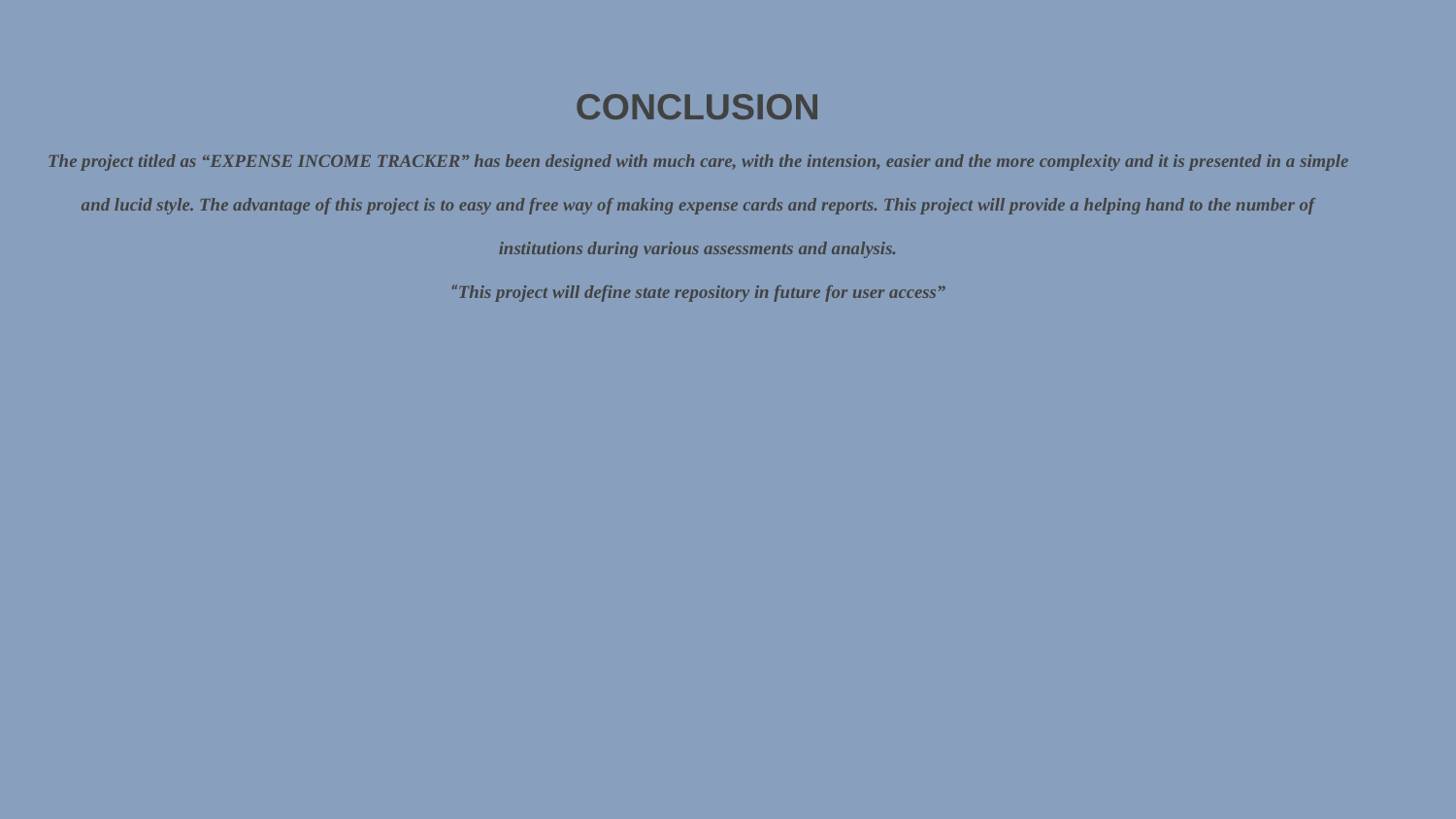

CONCLUSION
The project titled as “EXPENSE INCOME TRACKER” has been designed with much care, with the intension, easier and the more complexity and it is presented in a simple and lucid style. The advantage of this project is to easy and free way of making expense cards and reports. This project will provide a helping hand to the number of institutions during various assessments and analysis.
“This project will define state repository in future for user access”